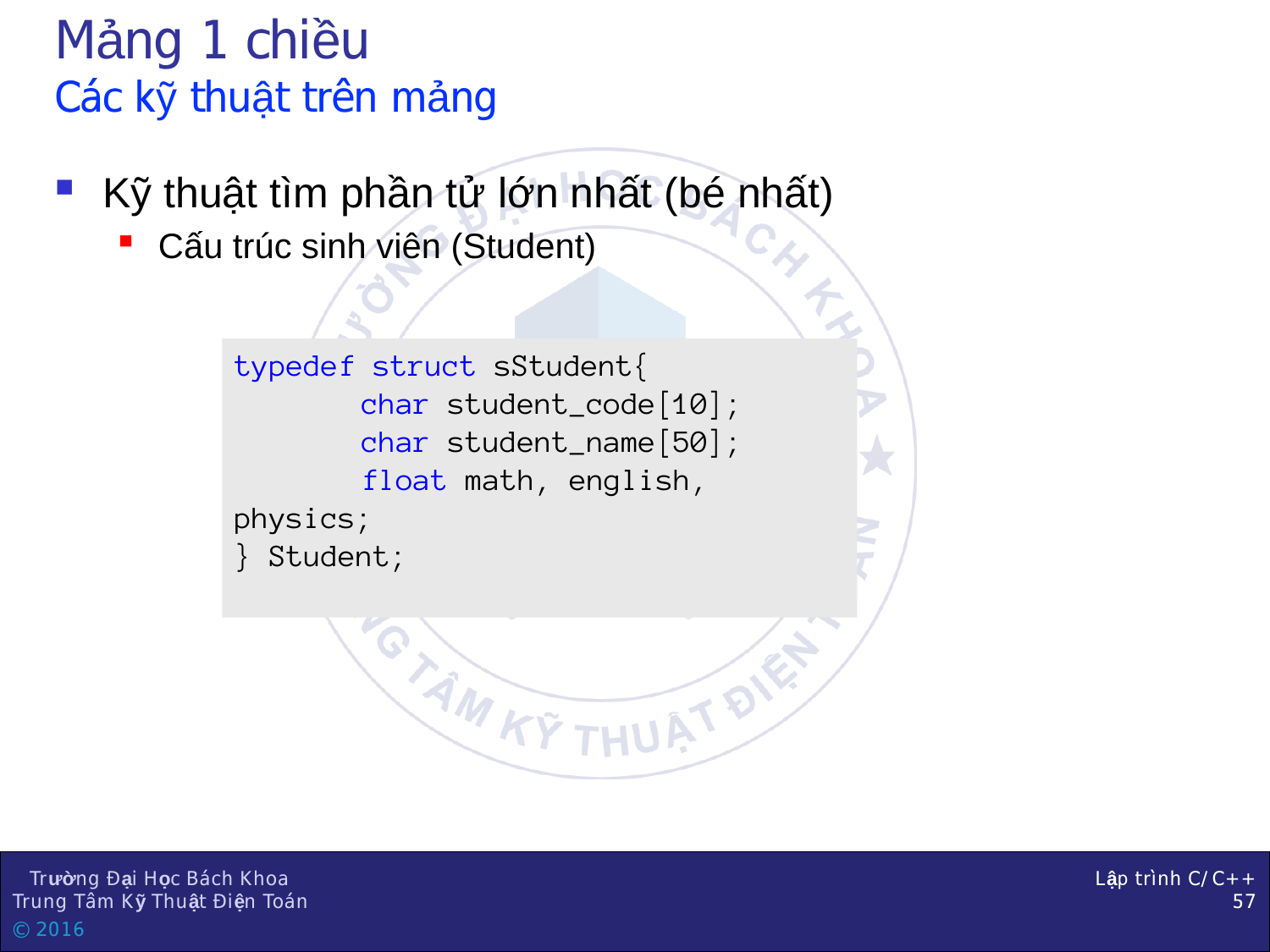

# Mảng 1 chiều Các kỹ thuật trên mảng
Kỹ thuật tìm phần tử lớn nhất (bé nhất)
Cấu trúc sinh viên (Student)
typedef struct sStudent{
	char student_code[10];
	char student_name[50];
	float math, english, physics;
} Student;